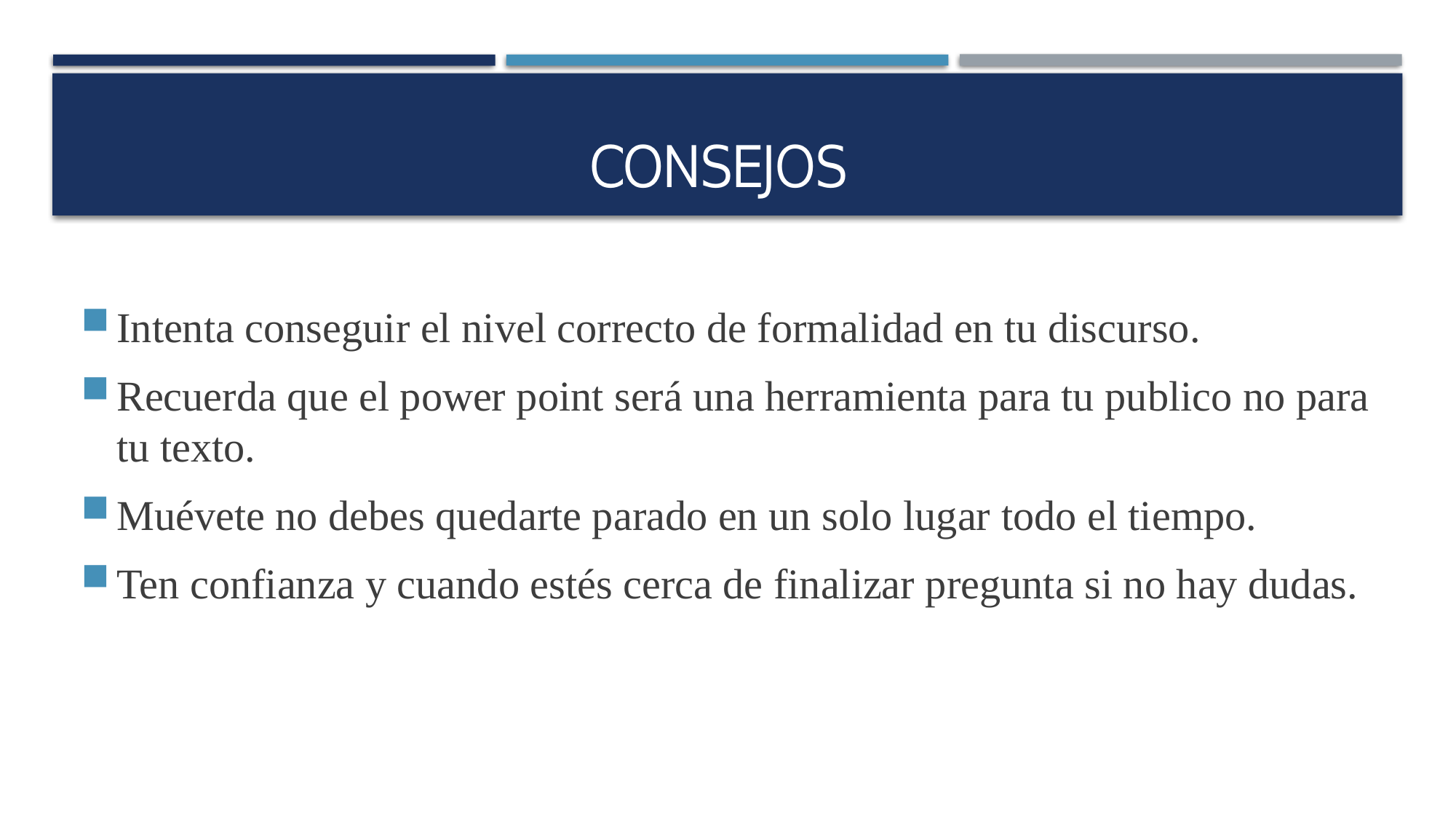

# Consejos
Intenta conseguir el nivel correcto de formalidad en tu discurso.
Recuerda que el power point será una herramienta para tu publico no para tu texto.
Muévete no debes quedarte parado en un solo lugar todo el tiempo.
Ten confianza y cuando estés cerca de finalizar pregunta si no hay dudas.